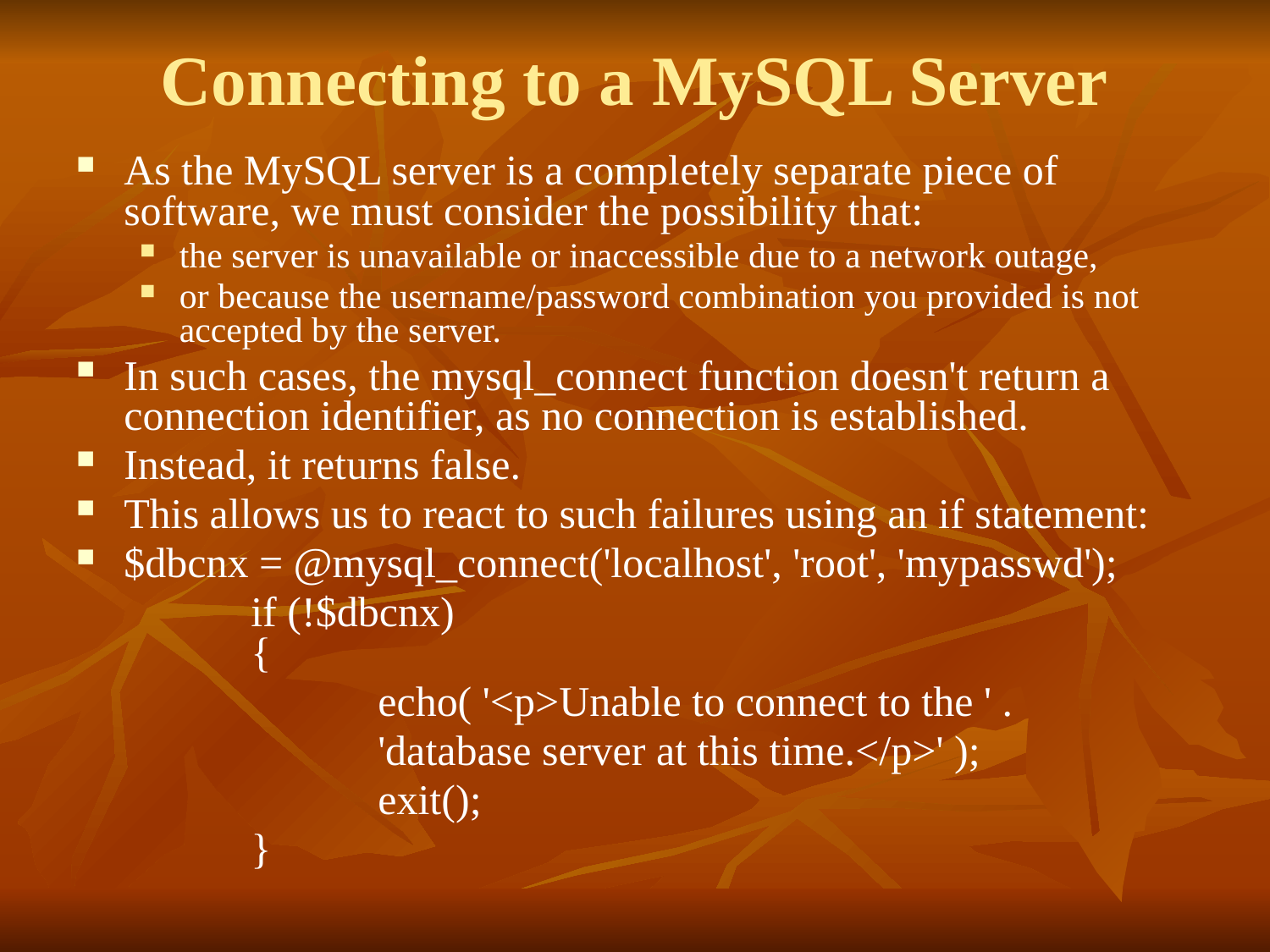

# Connecting to a MySQL Server
As the MySQL server is a completely separate piece of software, we must consider the possibility that:
the server is unavailable or inaccessible due to a network outage,
or because the username/password combination you provided is not accepted by the server.
In such cases, the mysql_connect function doesn't return a connection identifier, as no connection is established.
Instead, it returns false.
This allows us to react to such failures using an if statement:
$dbcnx = @mysql_connect('localhost', 'root', 'mypasswd');
		if (!$dbcnx)
	{
			echo( '<p>Unable to connect to the ' .
			'database server at this time.</p>' );
			exit();
		}